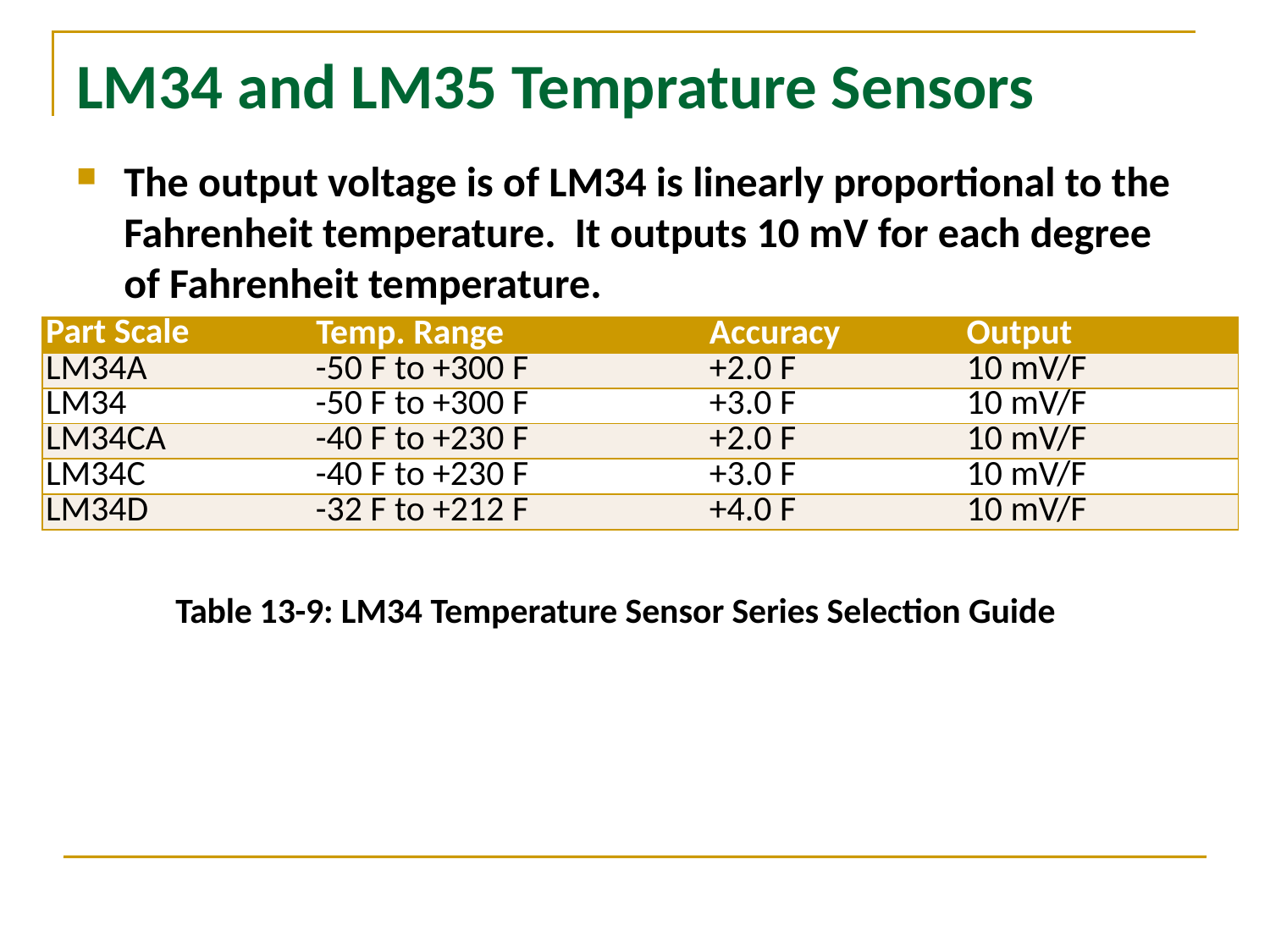

# LM34 and LM35 Temprature Sensors
The output voltage is of LM34 is linearly proportional to the Fahrenheit temperature.  It outputs 10 mV for each degree of Fahrenheit temperature.

| Part Scale | Temp. Range | Accuracy | Output |
| --- | --- | --- | --- |
| LM34A | -50 F to +300 F | +2.0 F | 10 mV/F |
| LM34 | -50 F to +300 F | +3.0 F | 10 mV/F |
| LM34CA | -40 F to +230 F | +2.0 F | 10 mV/F |
| LM34C | -40 F to +230 F | +3.0 F | 10 mV/F |
| LM34D | -32 F to +212 F | +4.0 F | 10 mV/F |
Table 13-9: LM34 Temperature Sensor Series Selection Guide